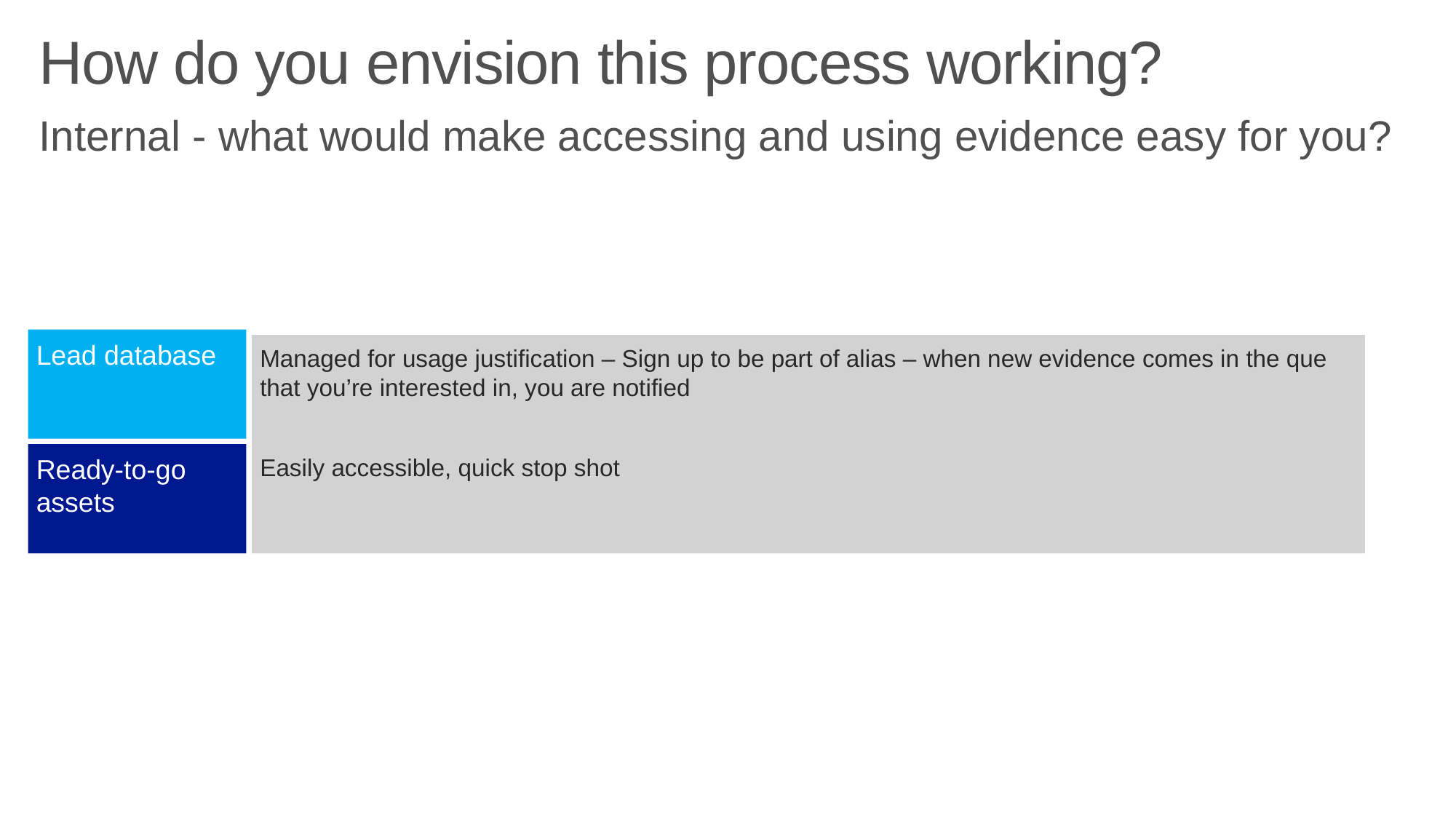

# How do you envision this process working?
Internal - what would make accessing and using evidence easy for you?

Lead database
Managed for usage justification – Sign up to be part of alias – when new evidence comes in the que that you’re interested in, you are notified
Ready-to-go assets
Easily accessible, quick stop shot